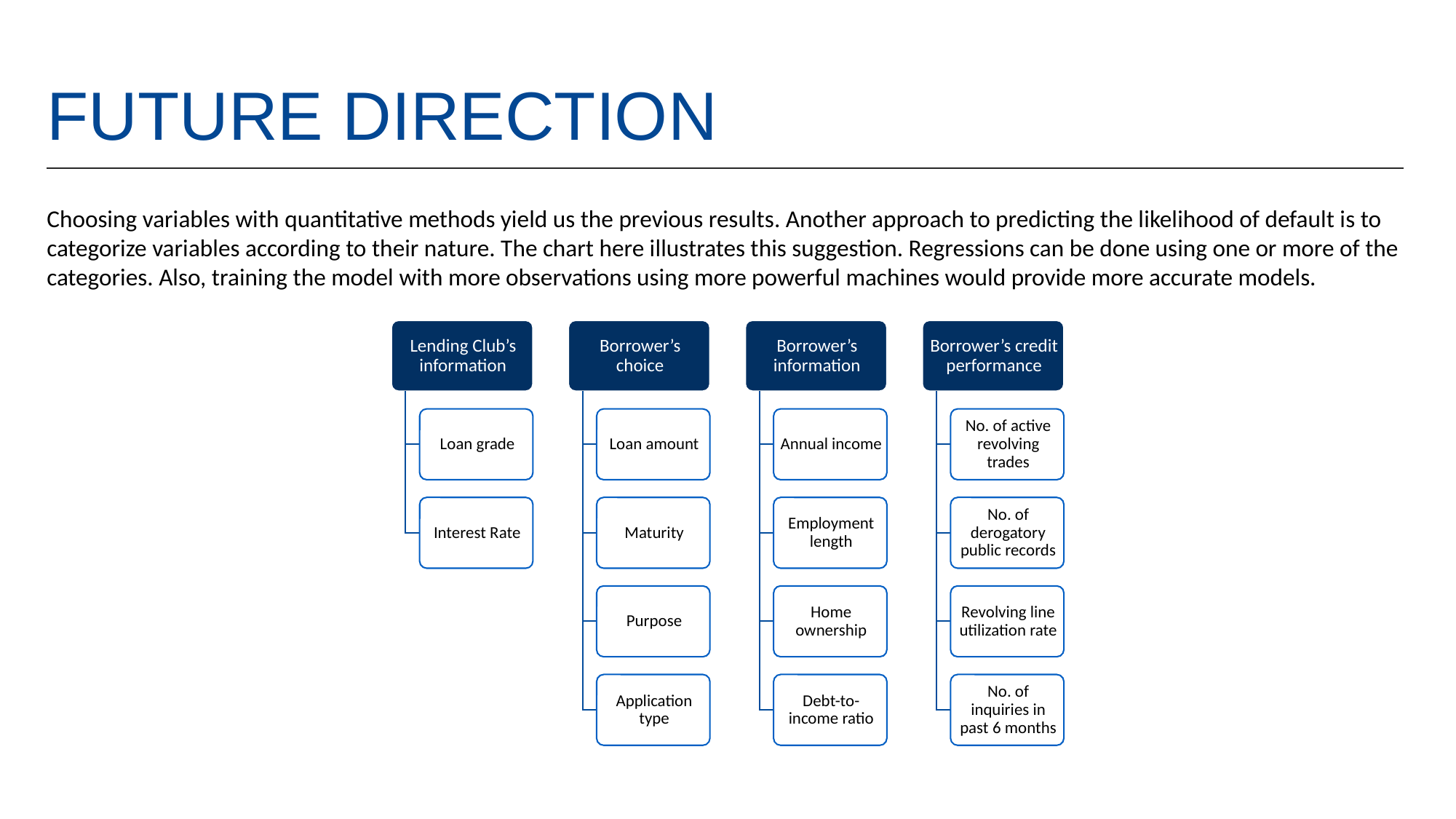

# Future Direction
Choosing variables with quantitative methods yield us the previous results. Another approach to predicting the likelihood of default is to categorize variables according to their nature. The chart here illustrates this suggestion. Regressions can be done using one or more of the categories. Also, training the model with more observations using more powerful machines would provide more accurate models.
Lending Club’s information
Loan grade
Interest Rate
Borrower’s choice
Loan amount
Maturity
Purpose
Application type
Borrower’s information
Annual income
Employment length
Home ownership
Debt-to-income ratio
Borrower’s credit performance
No. of active revolving trades
No. of derogatory public records
Revolving line utilization rate
No. of inquiries in past 6 months